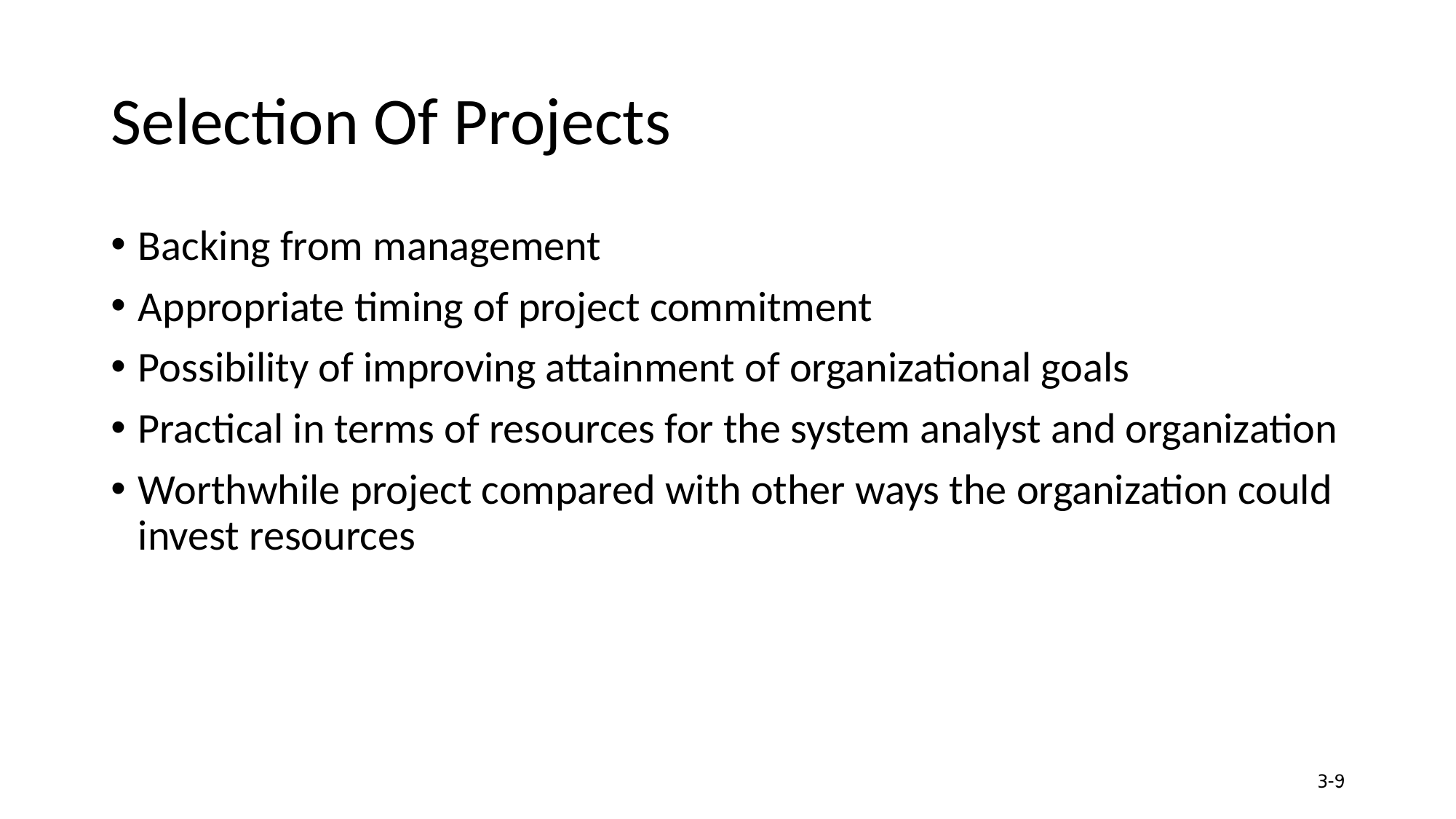

# Selection Of Projects
Backing from management
Appropriate timing of project commitment
Possibility of improving attainment of organizational goals
Practical in terms of resources for the system analyst and organization
Worthwhile project compared with other ways the organization could invest resources
3-9